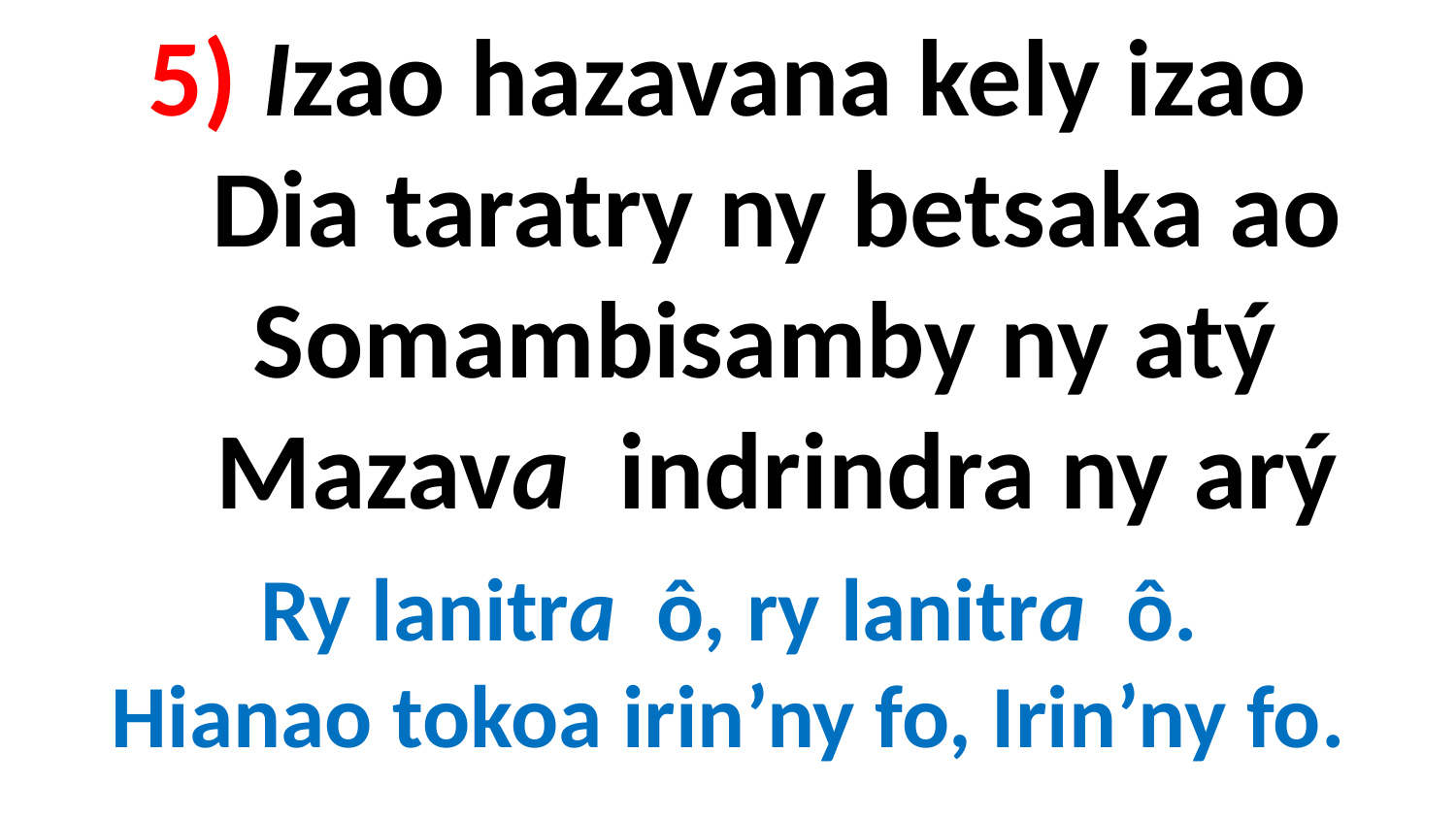

# 5) Izao hazavana kely izao Dia taratry ny betsaka ao Somambisamby ny atý Mazava  indrindra ny arý
Ry lanitra  ô, ry lanitra  ô.
Hianao tokoa irin’ny fo, Irin’ny fo.